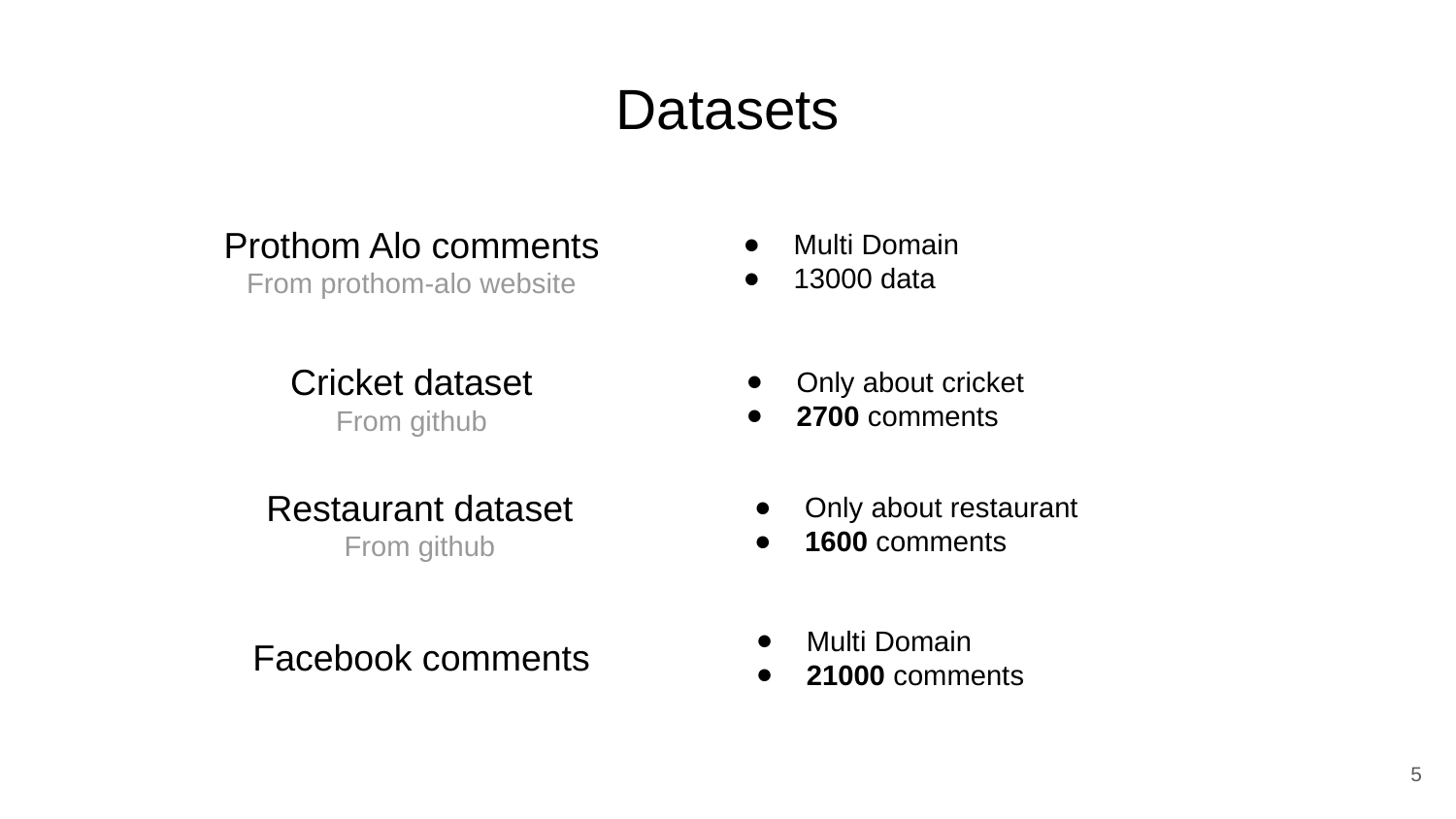

# Datasets
Prothom Alo comments
From prothom-alo website
Multi Domain
13000 data
Cricket dataset
From github
Only about cricket
2700 comments
Restaurant dataset
From github
Only about restaurant
1600 comments
Facebook comments
Multi Domain
21000 comments
5